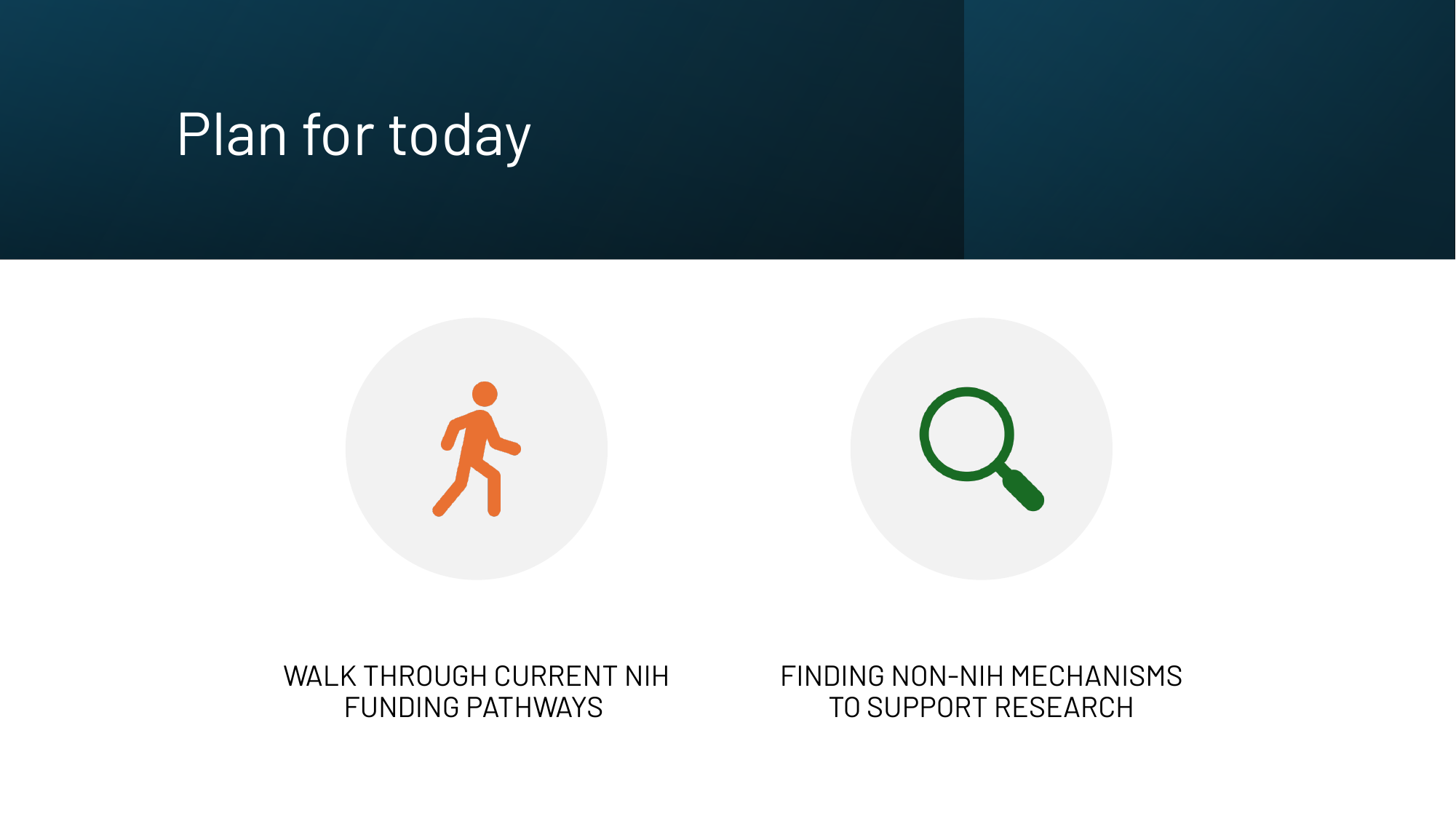

# Plan for today
Walk through current NIH funding pathways
Finding non-NIH mechanisms to support research